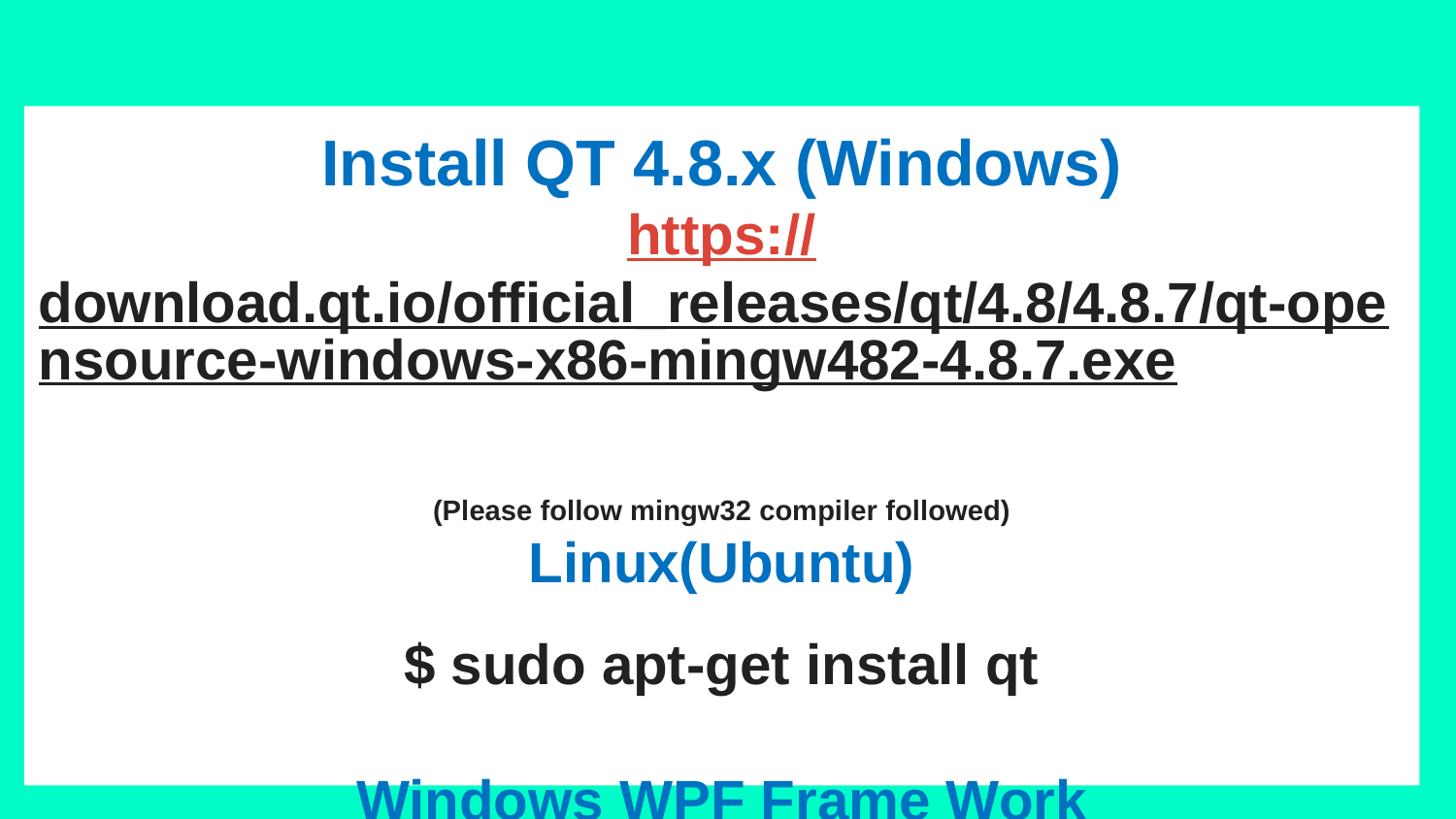

# Install QT 4.8.x (Windows) https://download.qt.io/official_releases/qt/4.8/4.8.7/qt-opensource-windows-x86-mingw482-4.8.7.exe (Please follow mingw32 compiler followed) Linux(Ubuntu) $ sudo apt-get install qt Windows WPF Frame Work Please search google with how to install WPF windows